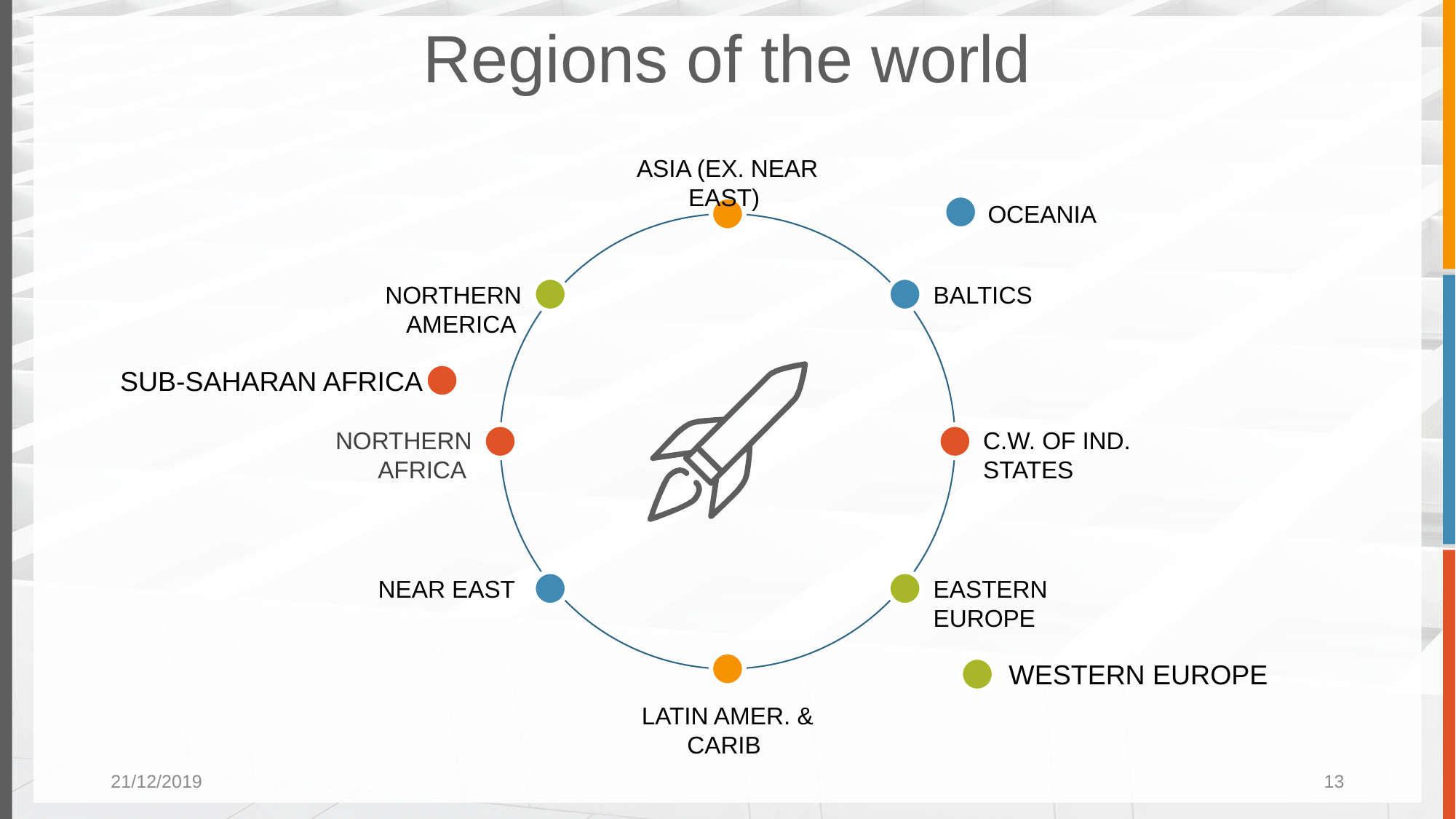

Regions of the world
ASIA (EX. NEAR EAST)

OCEANIA

NORTHERN AMERICA
BALTICS
SUB-SAHARAN AFRICA

NORTHERN AFRICA
C.W. OF IND. STATES

NEAR EAST
EASTERN EUROPE

WESTERN EUROPE

LATIN AMER. & CARIB
21/12/2019
13